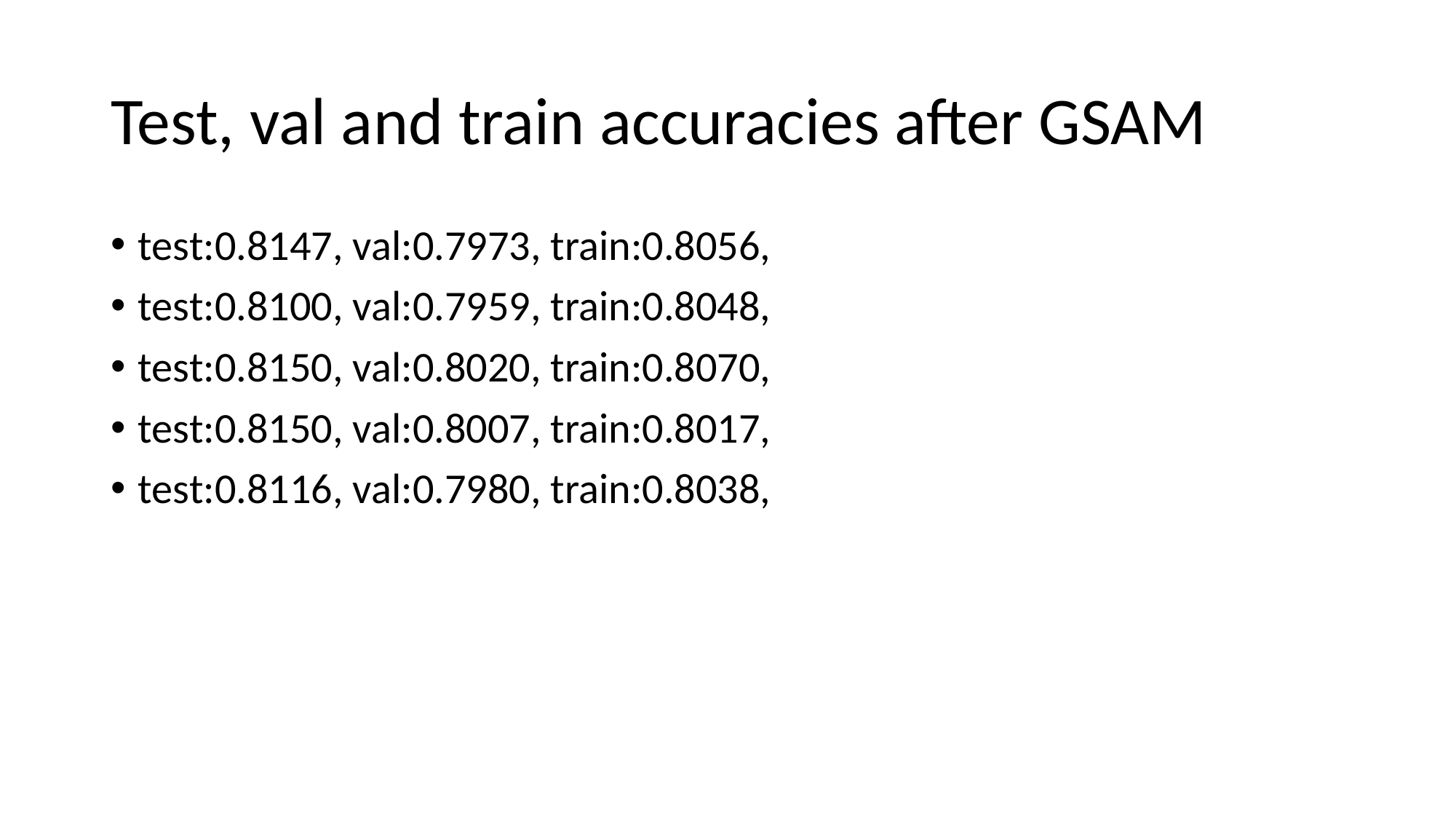

# Test, val and train accuracies after GSAM
test:0.8147, val:0.7973, train:0.8056,
test:0.8100, val:0.7959, train:0.8048,
test:0.8150, val:0.8020, train:0.8070,
test:0.8150, val:0.8007, train:0.8017,
test:0.8116, val:0.7980, train:0.8038,